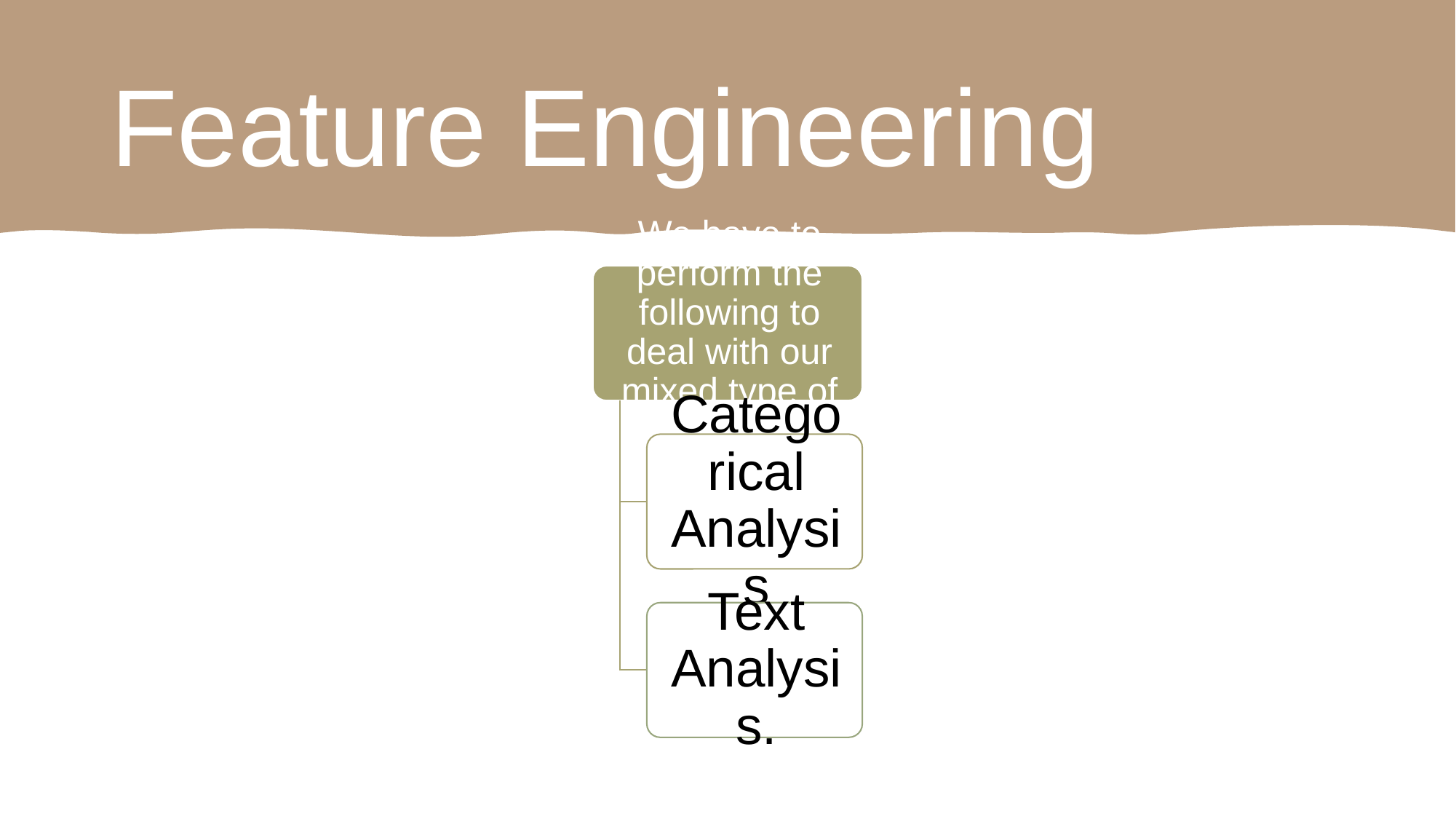

# Feature Engineering
We have to perform the following to deal with our mixed type of data.
Categorical Analysis
Text Analysis.